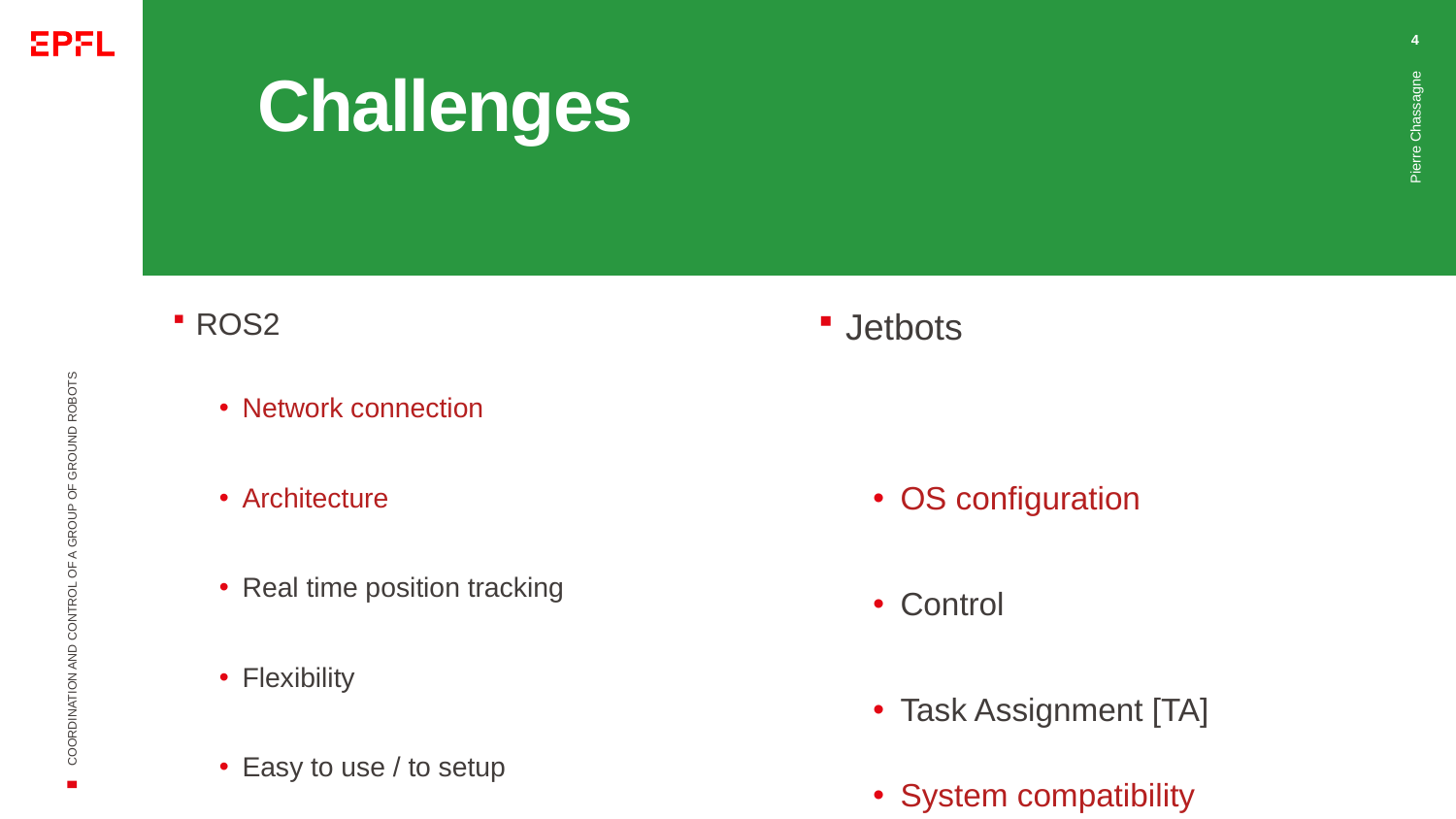

Challenges

4
Pierre Chassagne
ROS2

Network connection

Architecture

Real time position tracking

Flexibility

Easy to use / to setup
Jetbots

OS configuration

Control

Task Assignment [TA]

System compatibility

COORDINATION AND CONTROL OF A GROUP OF GROUND ROBOTS